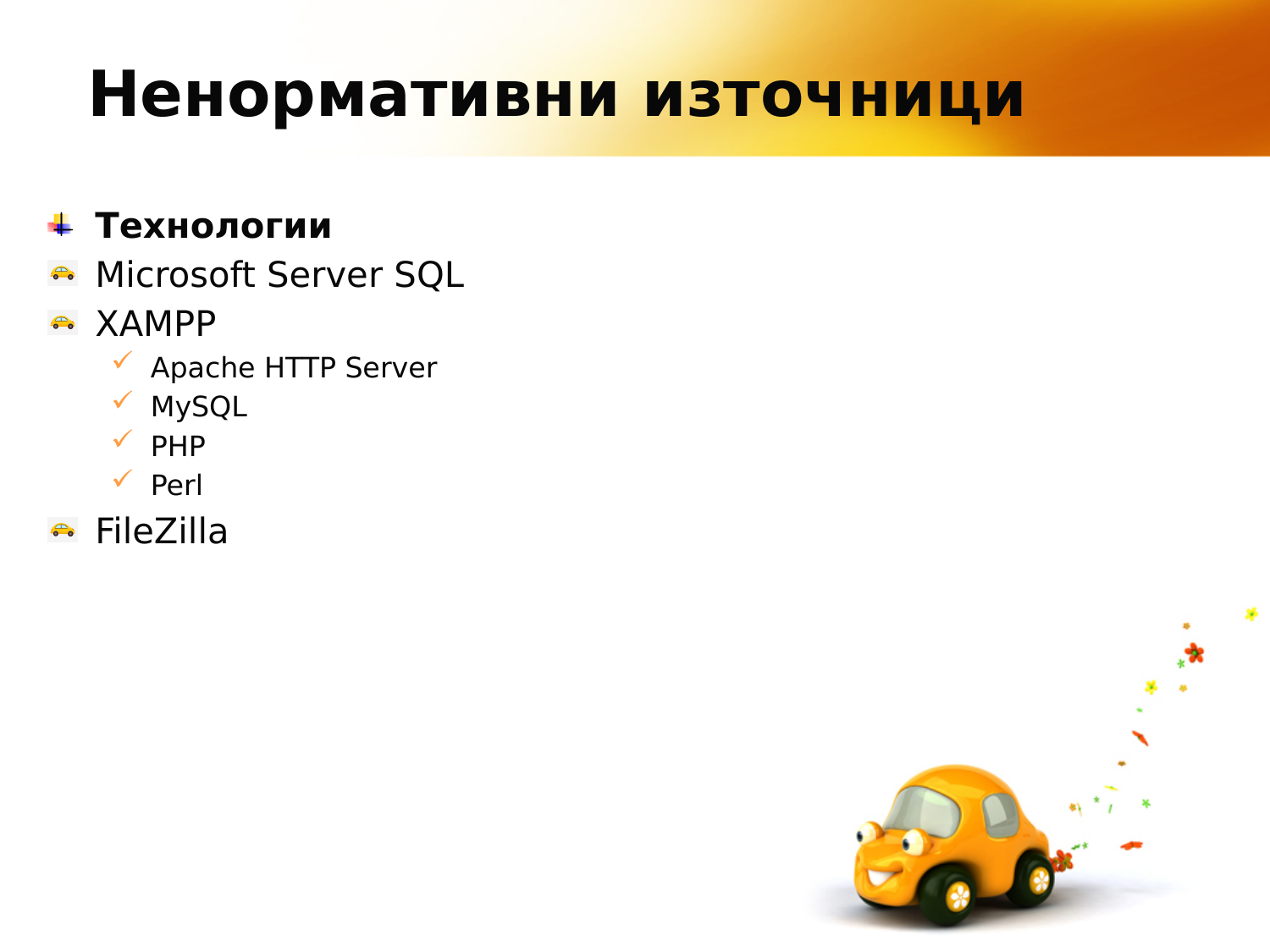

Ненормативни източници
Технологии
Microsoft Server SQL
XAMPP
Apache HTTP Server
MySQL
PHP
Perl
FileZilla